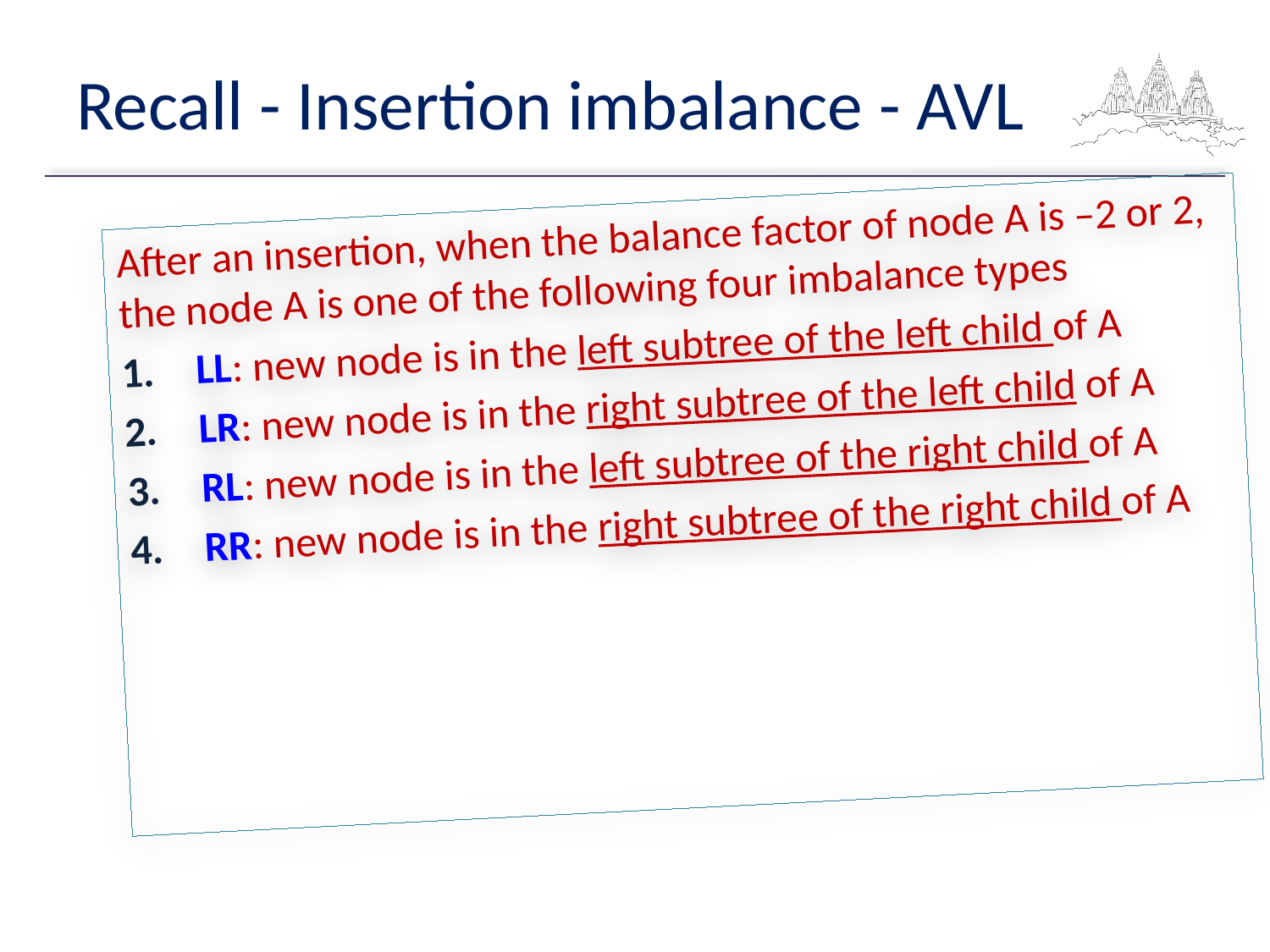

# Recall - Insertion imbalance - AVL
After an insertion, when the balance factor of node A is –2 or 2, the node A is one of the following four imbalance types
LL: new node is in the left subtree of the left child of A
LR: new node is in the right subtree of the left child of A
RL: new node is in the left subtree of the right child of A
RR: new node is in the right subtree of the right child of A